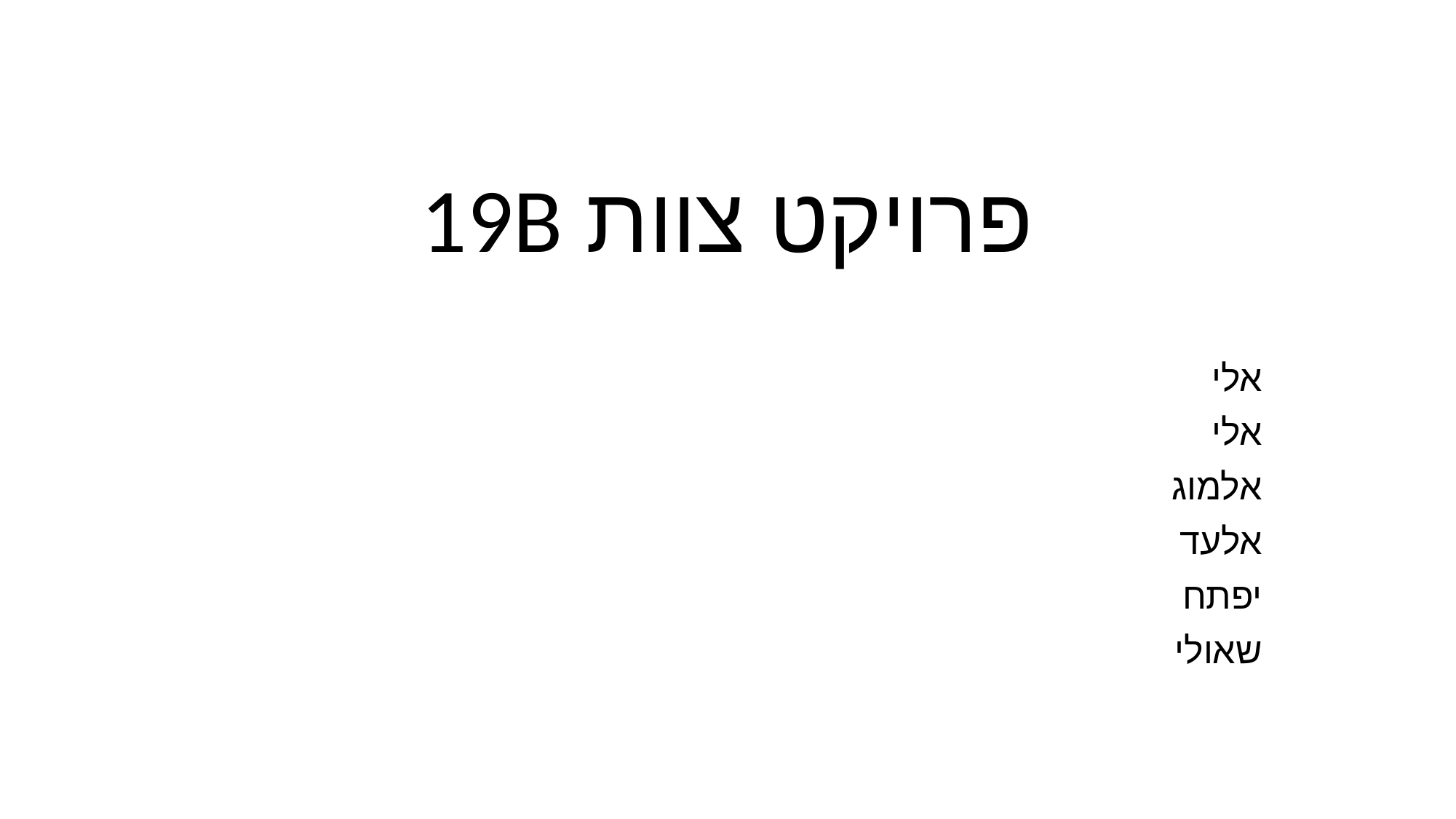

# פרויקט צוות 19B
אלי
אלי
אלמוג
אלעד
יפתח
שאולי